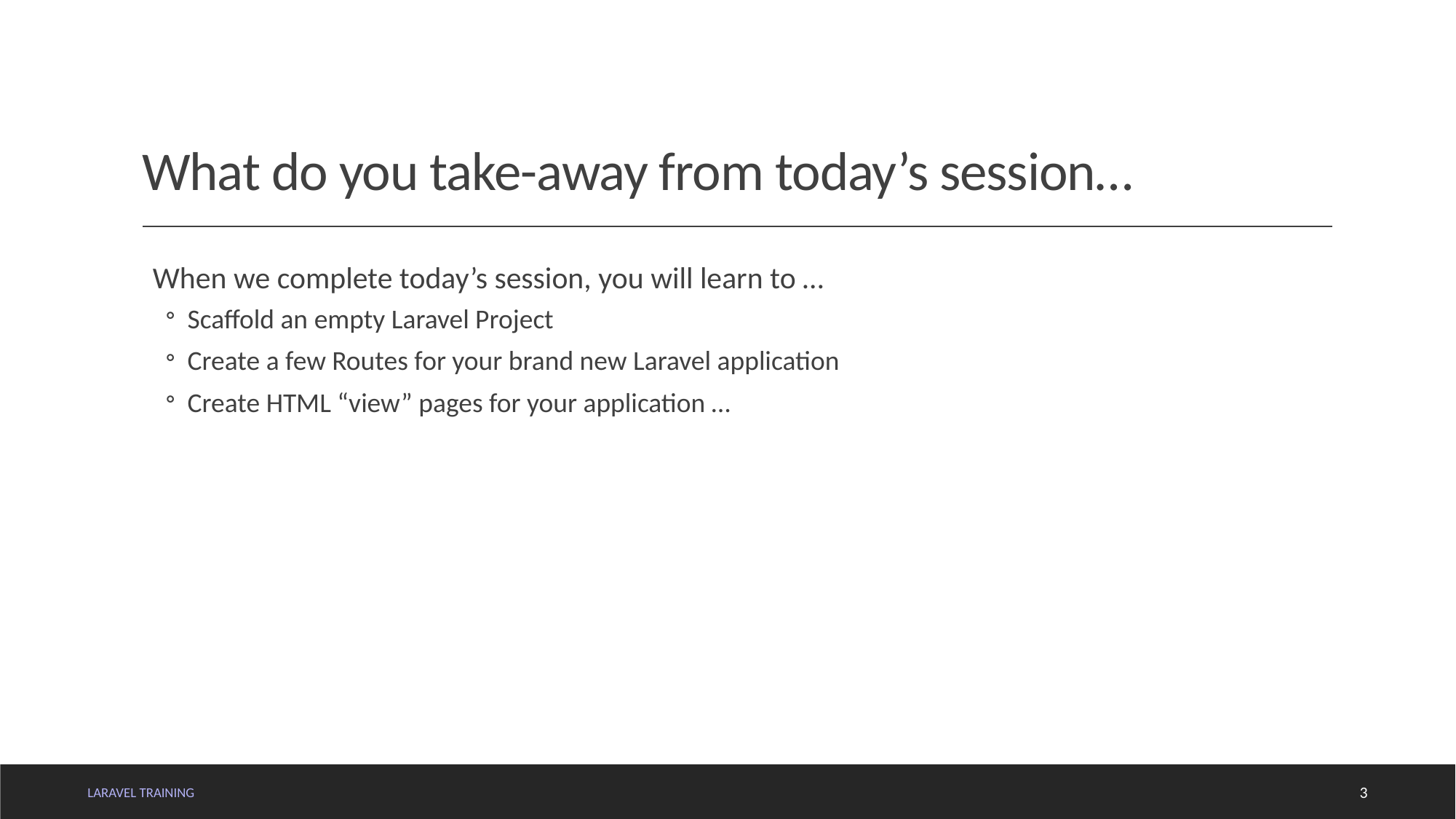

# What do you take-away from today’s session…
When we complete today’s session, you will learn to …
Scaffold an empty Laravel Project
Create a few Routes for your brand new Laravel application
Create HTML “view” pages for your application …
LARAVEL TRAINING
3